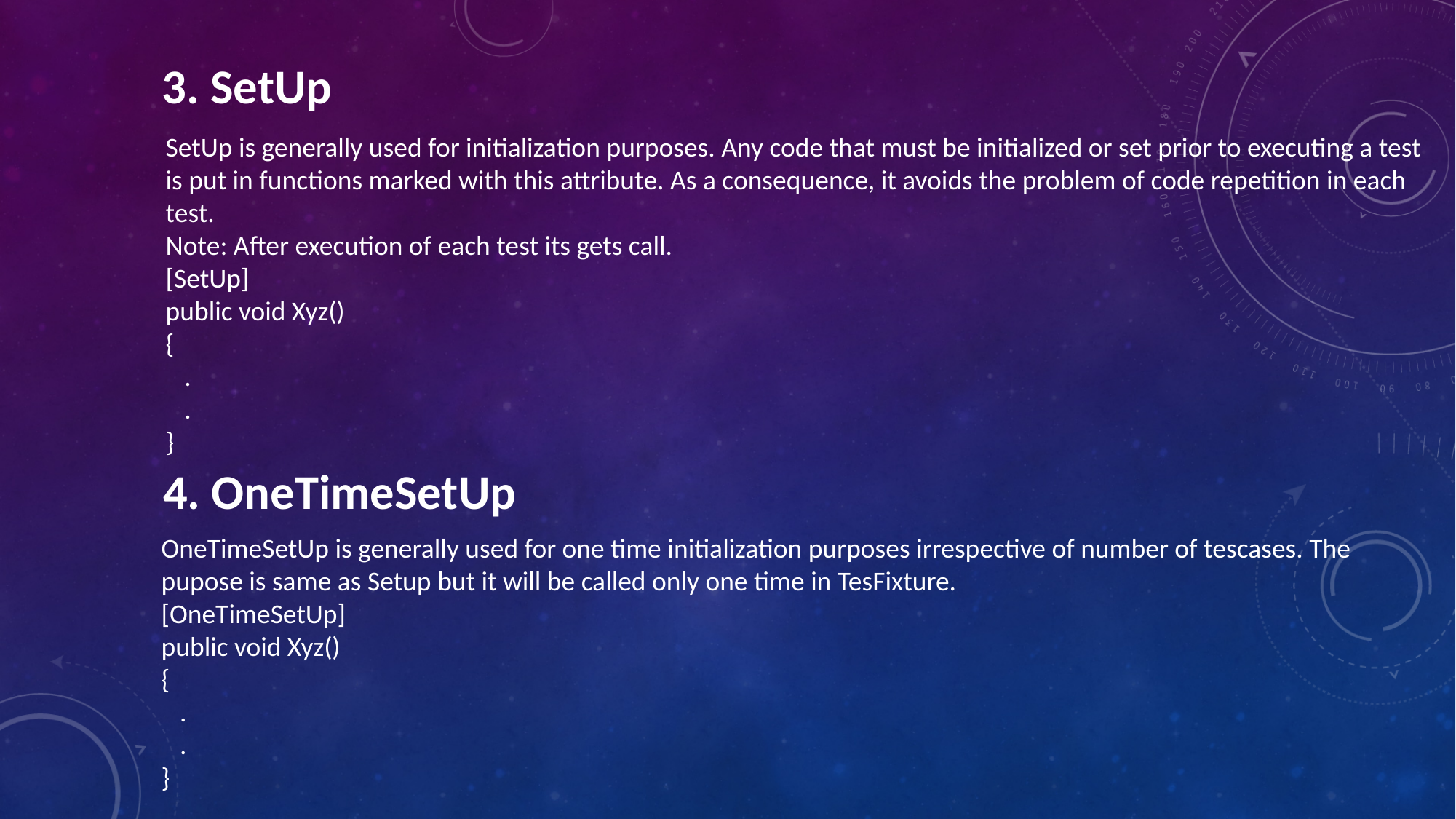

3. SetUp
SetUp is generally used for initialization purposes. Any code that must be initialized or set prior to executing a test is put in functions marked with this attribute. As a consequence, it avoids the problem of code repetition in each test.
Note: After execution of each test its gets call.
[SetUp]
public void Xyz()
{
   .
   .
}
4. OneTimeSetUp
OneTimeSetUp is generally used for one time initialization purposes irrespective of number of tescases. The pupose is same as Setup but it will be called only one time in TesFixture.
[OneTimeSetUp]
public void Xyz()
{
   .
   .
}